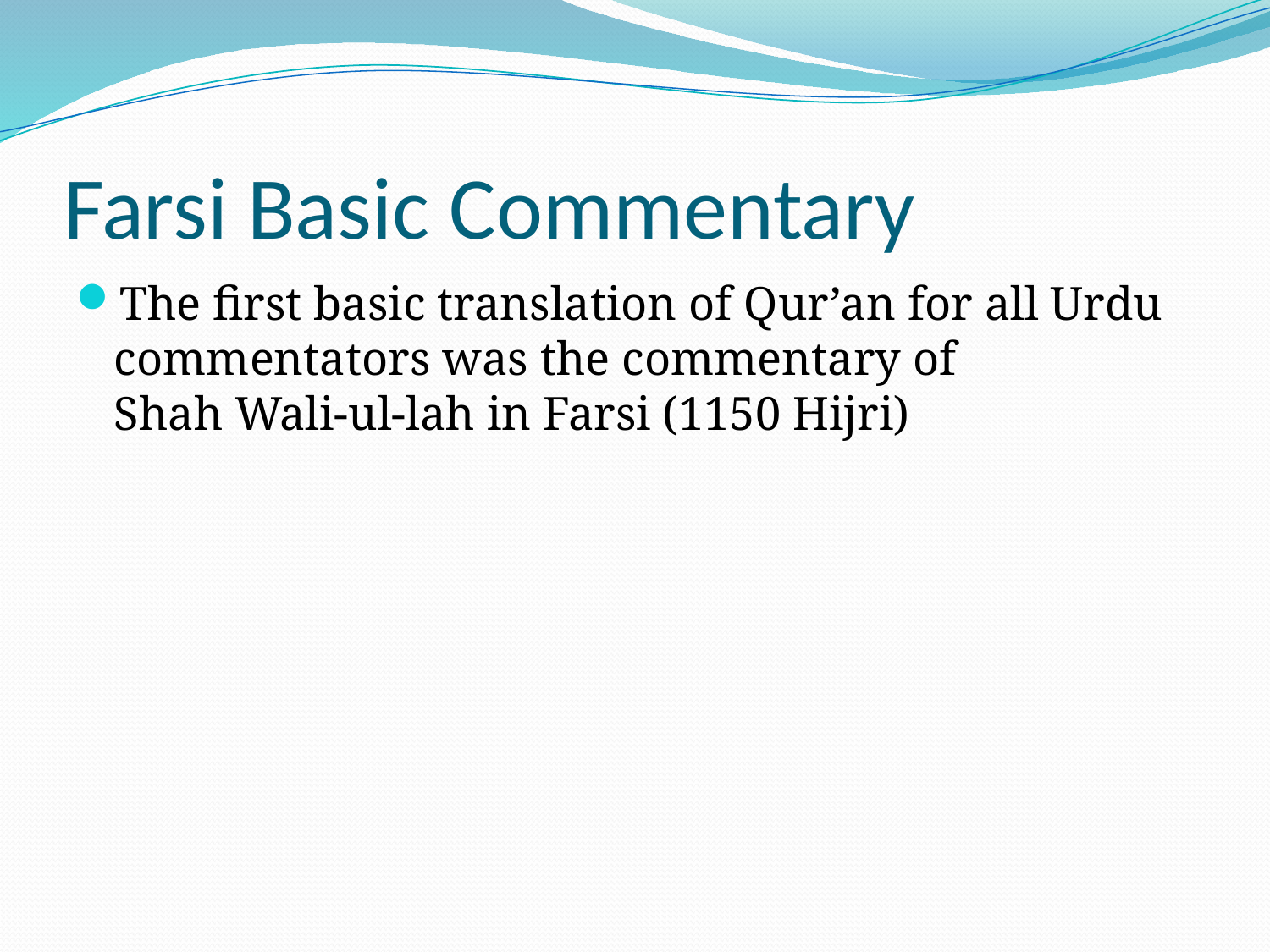

# Farsi Basic Commentary
The first basic translation of Qur’an for all Urdu commentators was the commentary of
Shah Wali-ul-lah in Farsi (1150 Hijri)